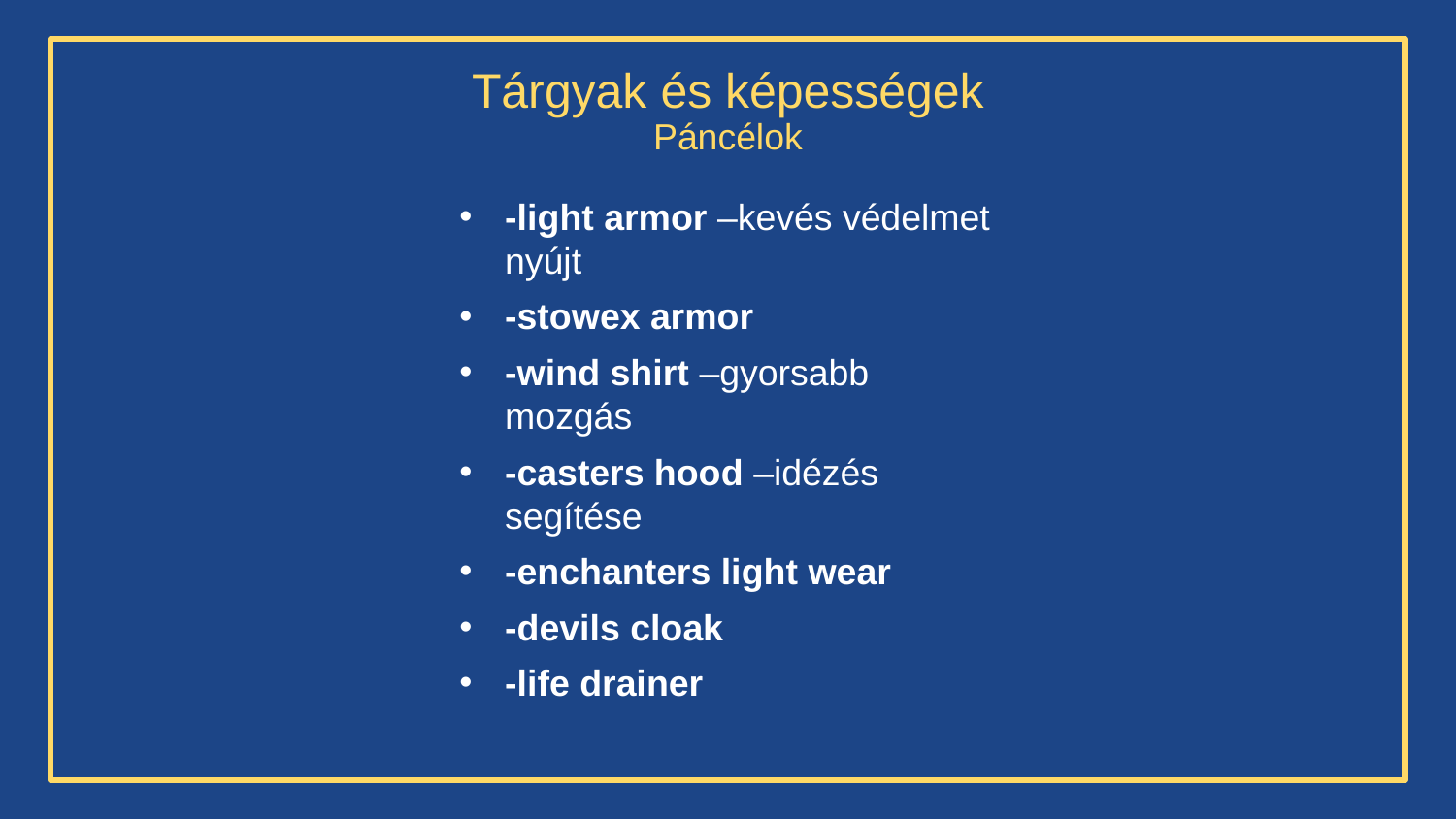

# Tárgyak és képességek Páncélok
-light armor –kevés védelmet nyújt
-stowex armor
-wind shirt –gyorsabb mozgás
-casters hood –idézés segítése
-enchanters light wear
-devils cloak
-life drainer